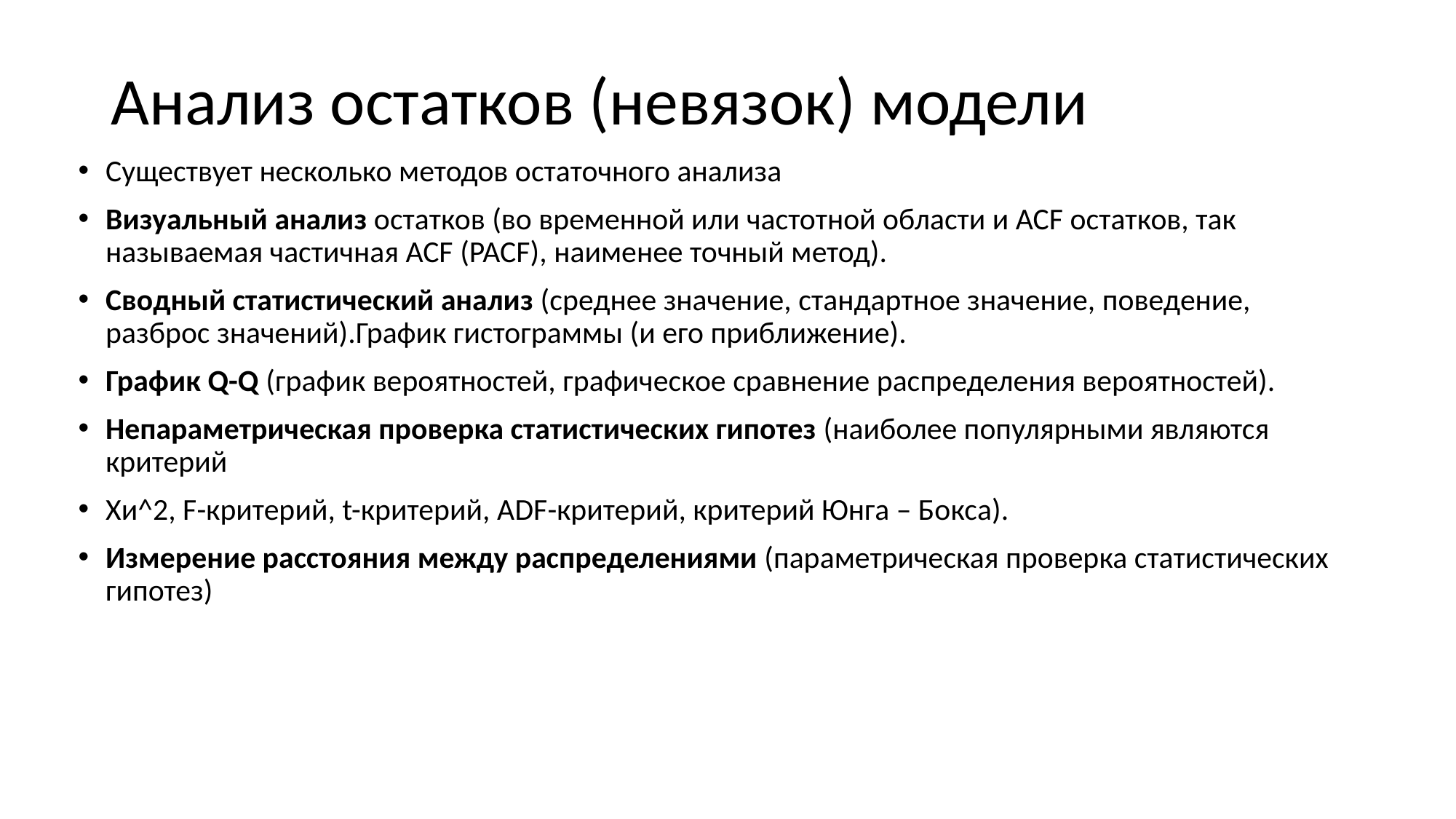

# Анализ остатков (невязок) модели
Существует несколько методов остаточного анализа
Визуальный анализ остатков (во временной или частотной области и ACF остатков, так называемая частичная ACF (PACF), наименее точный метод).
Сводный статистический анализ (среднее значение, стандартное значение, поведение, разброс значений).График гистограммы (и его приближение).
График Q-Q (график вероятностей, графическое сравнение распределения вероятностей).
Непараметрическая проверка статистических гипотез (наиболее популярными являются критерий
Хи^2, F-критерий, t-критерий, ADF-критерий, критерий Юнга – Бокса).
Измерение расстояния между распределениями (параметрическая проверка статистических гипотез)